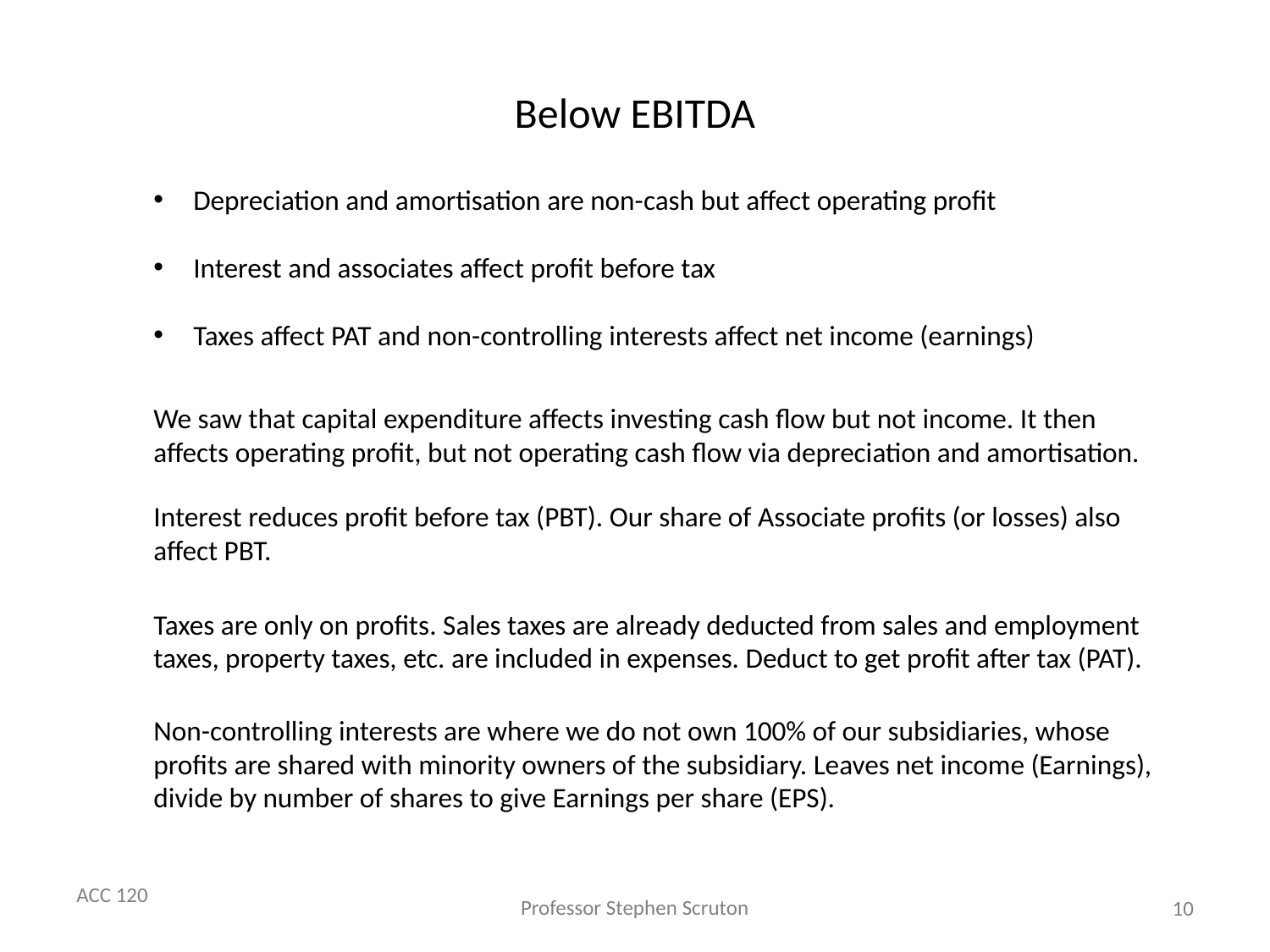

# Below EBITDA
Depreciation and amortisation are non-cash but affect operating profit
Interest and associates affect profit before tax
Taxes affect PAT and non-controlling interests affect net income (earnings)
We saw that capital expenditure affects investing cash flow but not income. It then affects operating profit, but not operating cash flow via depreciation and amortisation.
Interest reduces profit before tax (PBT). Our share of Associate profits (or losses) also affect PBT.
Taxes are only on profits. Sales taxes are already deducted from sales and employment taxes, property taxes, etc. are included in expenses. Deduct to get profit after tax (PAT).
Non-controlling interests are where we do not own 100% of our subsidiaries, whose profits are shared with minority owners of the subsidiary. Leaves net income (Earnings), divide by number of shares to give Earnings per share (EPS).
10